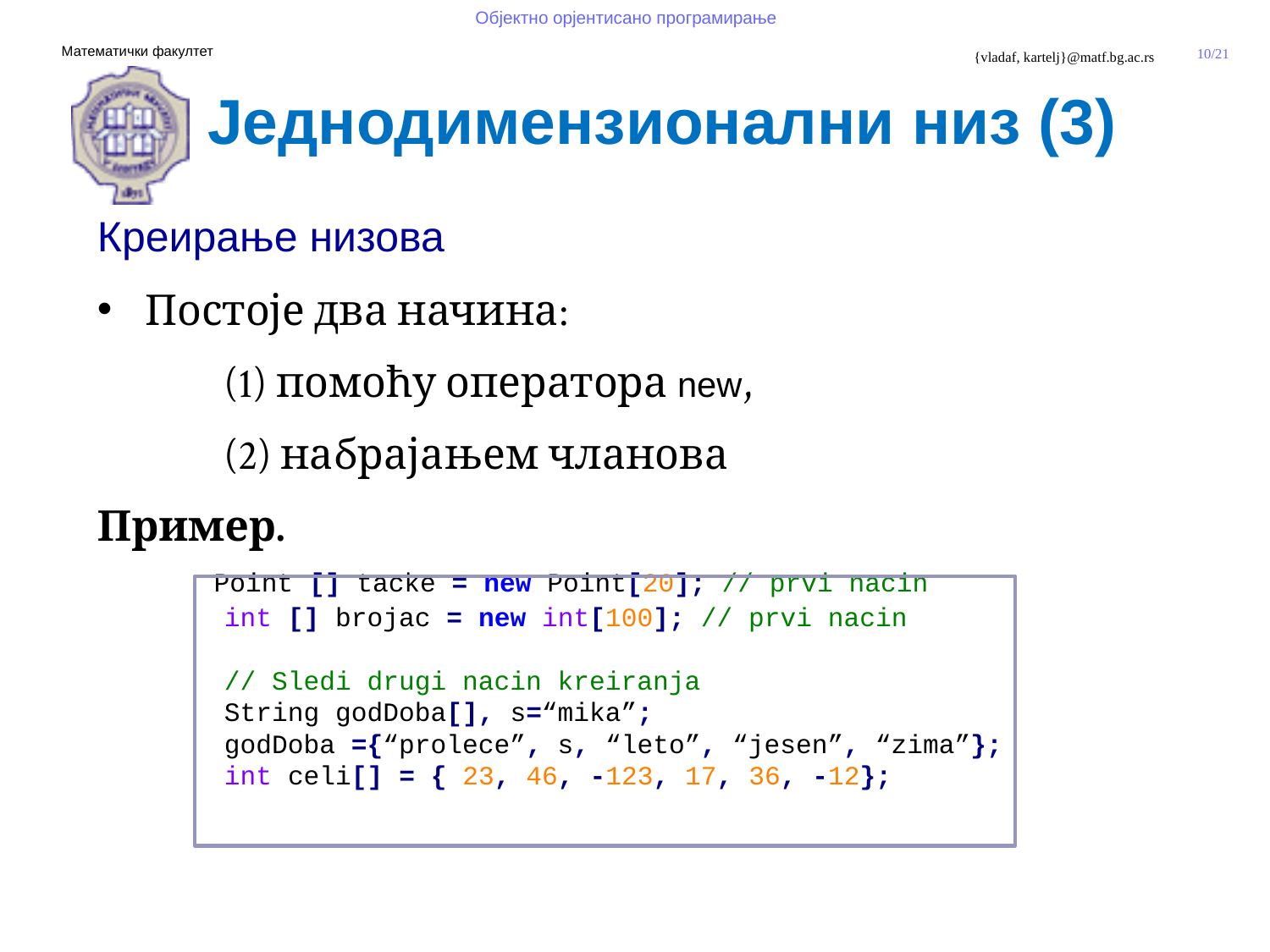

Једнодимензионални низ (3)
Креирање низова
Постоје два начина:
	(1) помоћу оператора new,
	(2) набрајањем чланова
Пример.
           Point [] tacke = new Point[20]; // prvi nacin
	int [] brojac = new int[100]; // prvi nacin

	// Sledi drugi nacin kreiranja
	String godDoba[], s=“mika”;
	godDoba ={“prolece”, s, “leto”, “jesen”, “zima”};
	int celi[] = { 23, 46, -123, 17, 36, -12};